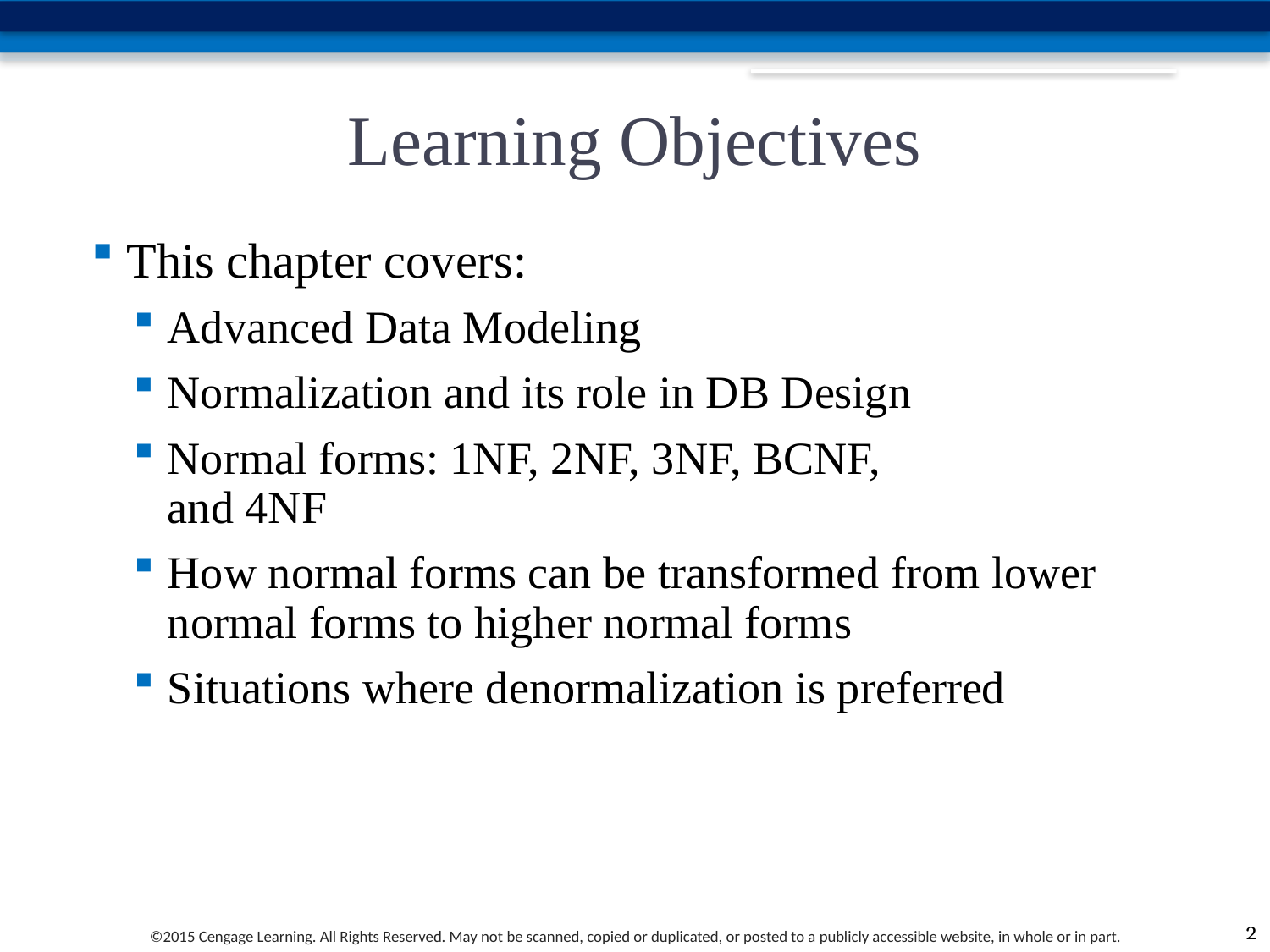

# Learning Objectives
This chapter covers:
Advanced Data Modeling
Normalization and its role in DB Design
Normal forms: 1NF, 2NF, 3NF, BCNF,
and 4NF
How normal forms can be transformed from lower normal forms to higher normal forms
Situations where denormalization is preferred
2